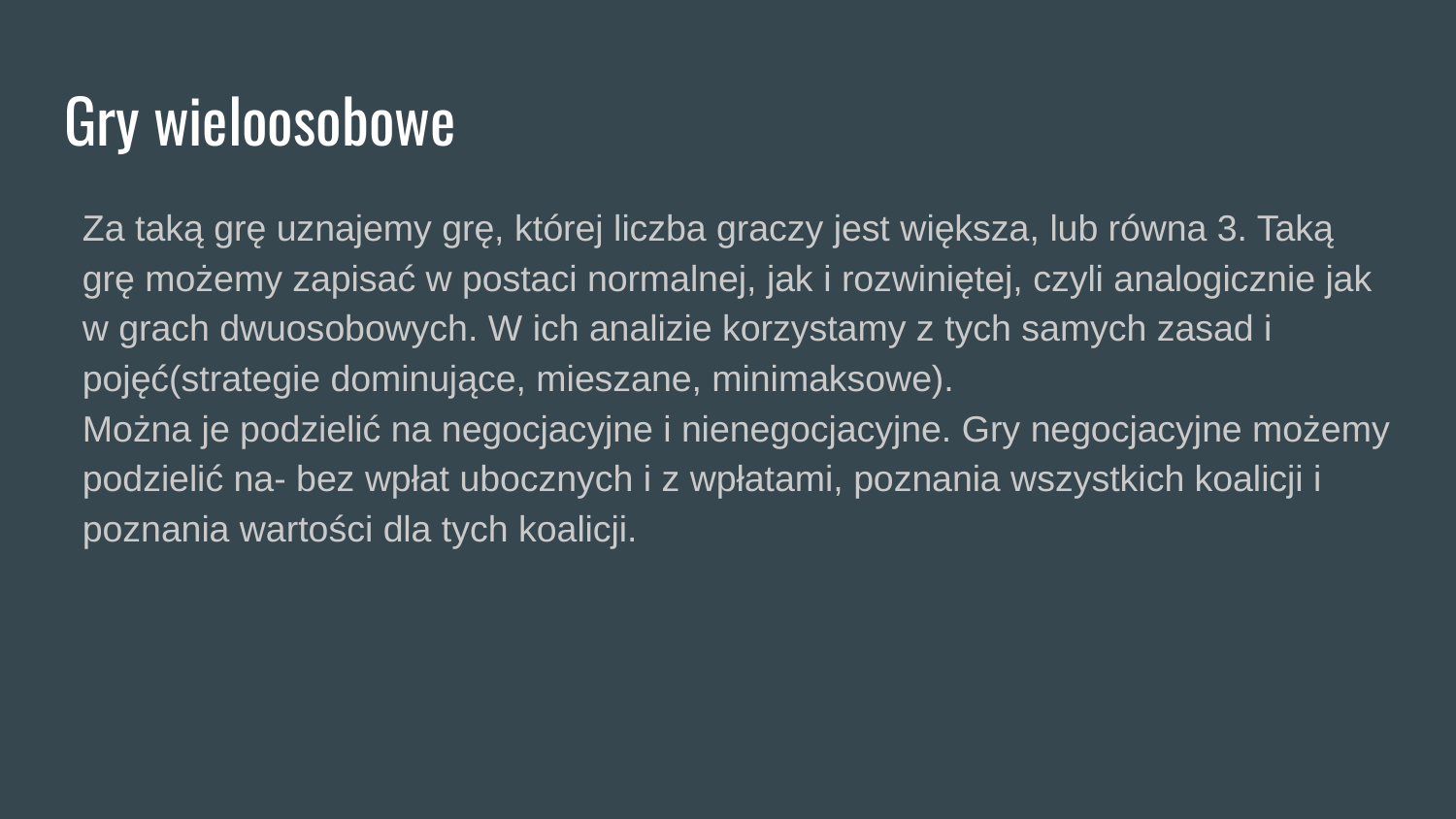

# Gry wieloosobowe
Za taką grę uznajemy grę, której liczba graczy jest większa, lub równa 3. Taką grę możemy zapisać w postaci normalnej, jak i rozwiniętej, czyli analogicznie jak w grach dwuosobowych. W ich analizie korzystamy z tych samych zasad i pojęć(strategie dominujące, mieszane, minimaksowe).
Można je podzielić na negocjacyjne i nienegocjacyjne. Gry negocjacyjne możemy podzielić na- bez wpłat ubocznych i z wpłatami, poznania wszystkich koalicji i poznania wartości dla tych koalicji.